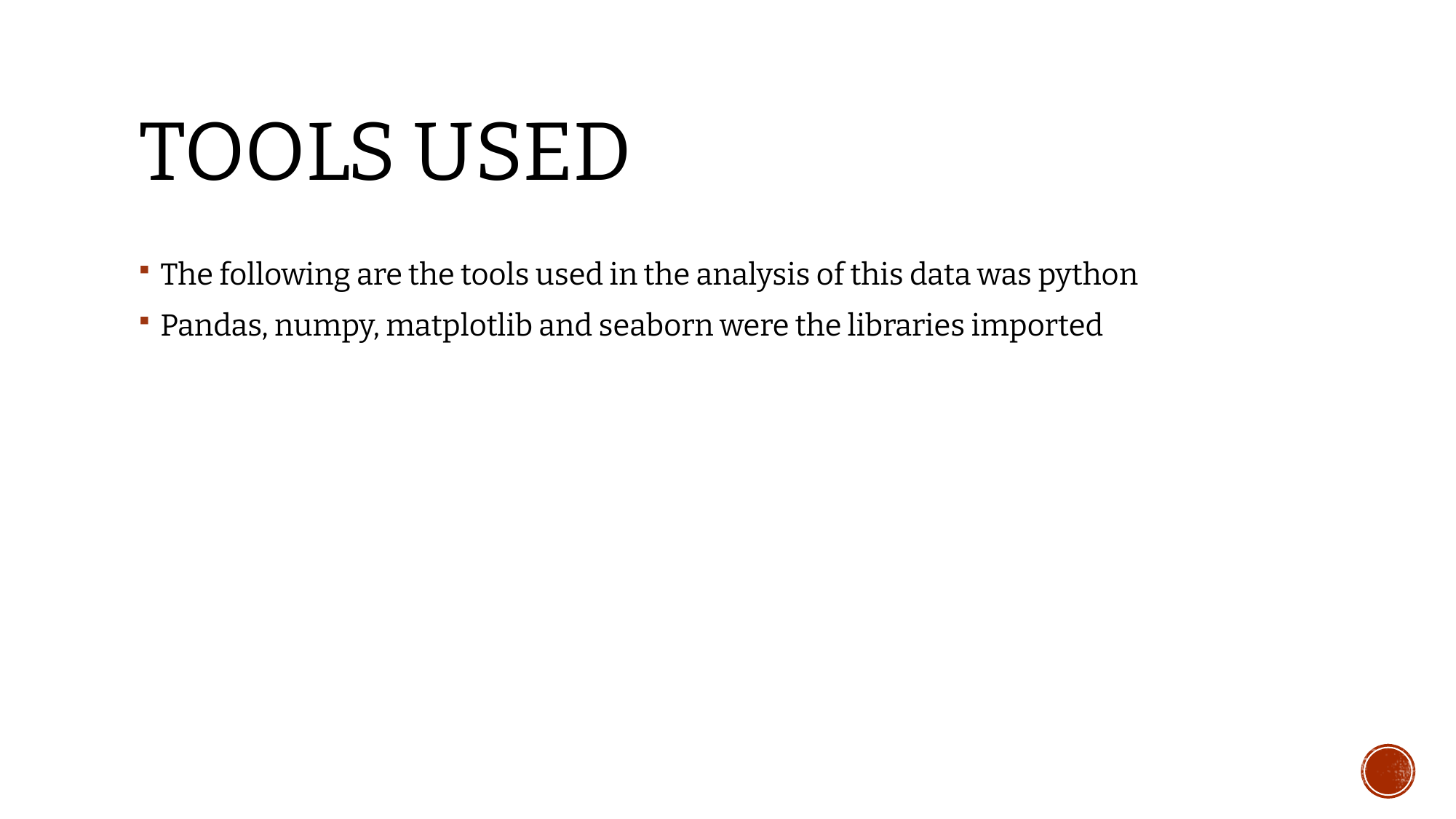

# Tools used
The following are the tools used in the analysis of this data was python
Pandas, numpy, matplotlib and seaborn were the libraries imported